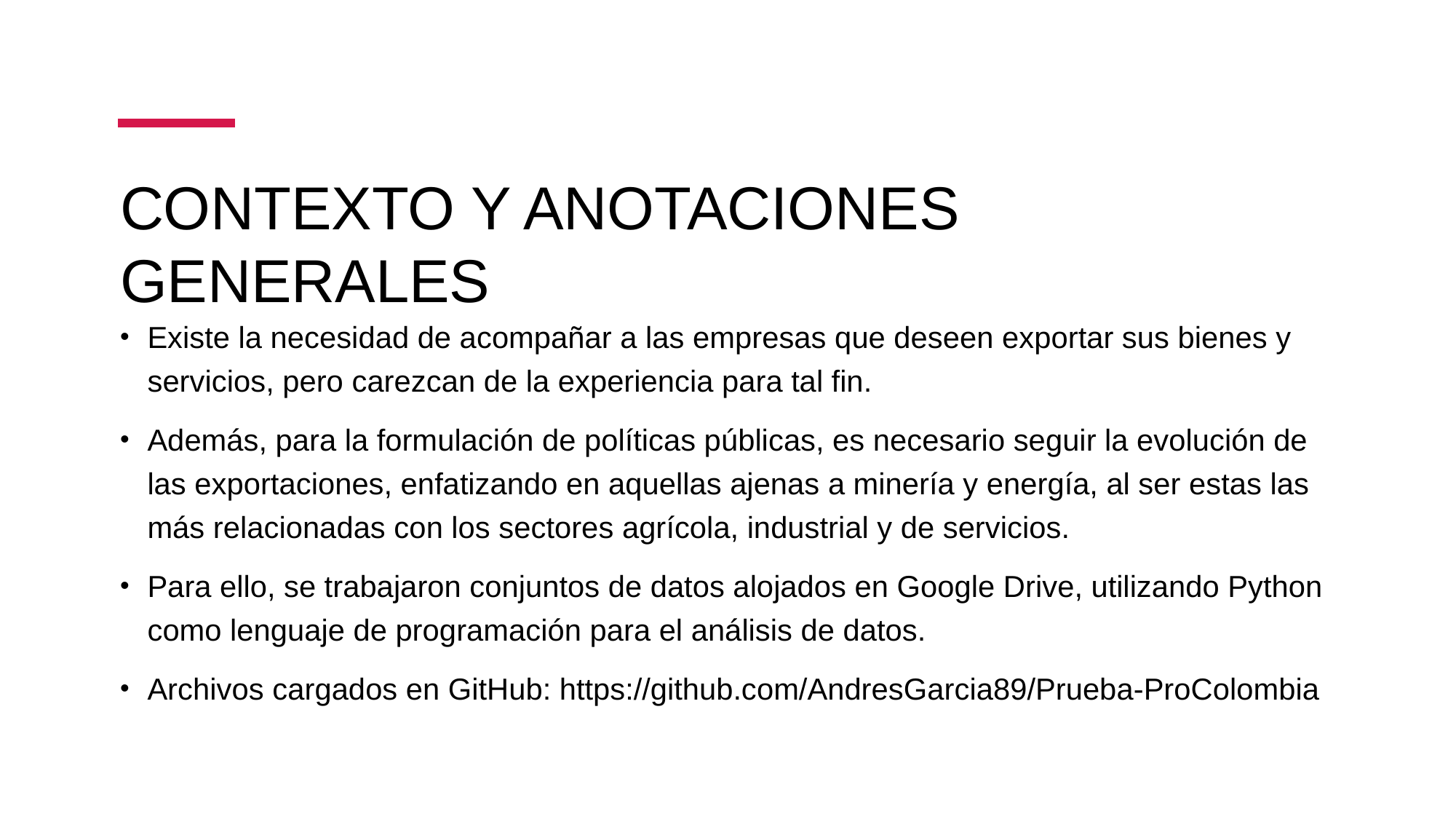

# CONTEXTO Y ANOTACIONES GENERALES
Existe la necesidad de acompañar a las empresas que deseen exportar sus bienes y servicios, pero carezcan de la experiencia para tal fin.
Además, para la formulación de políticas públicas, es necesario seguir la evolución de las exportaciones, enfatizando en aquellas ajenas a minería y energía, al ser estas las más relacionadas con los sectores agrícola, industrial y de servicios.
Para ello, se trabajaron conjuntos de datos alojados en Google Drive, utilizando Python como lenguaje de programación para el análisis de datos.
Archivos cargados en GitHub: https://github.com/AndresGarcia89/Prueba-ProColombia